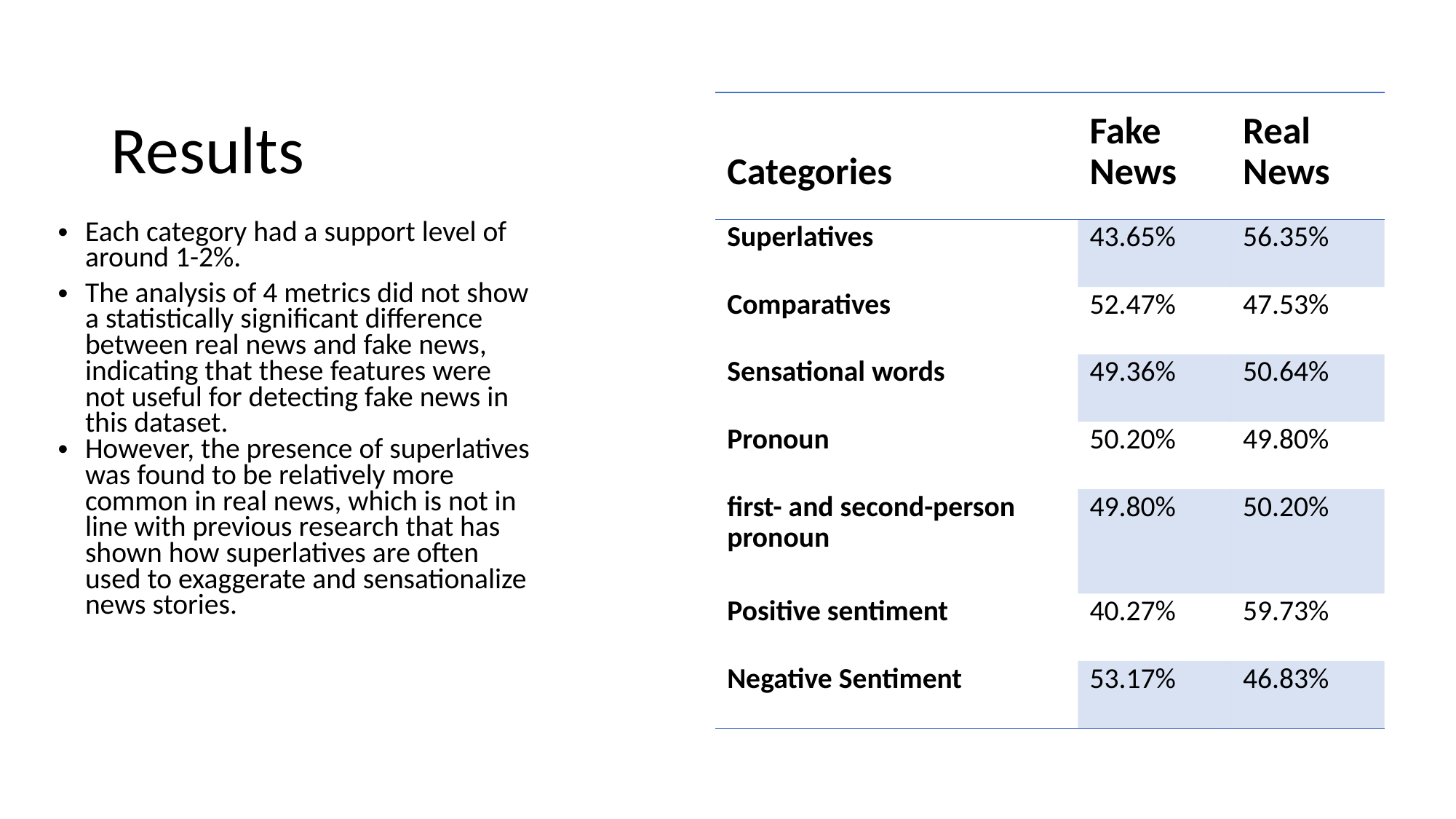

# Results
| Categories | Fake News | Real News |
| --- | --- | --- |
| Superlatives | 43.65% | 56.35% |
| Comparatives | 52.47% | 47.53% |
| Sensational words | 49.36% | 50.64% |
| Pronoun | 50.20% | 49.80% |
| first- and second-person pronoun | 49.80% | 50.20% |
| Positive sentiment | 40.27% | 59.73% |
| Negative Sentiment | 53.17% | 46.83% |
Each category had a support level of around 1-2%.
The analysis of 4 metrics did not show a statistically significant difference between real news and fake news, indicating that these features were not useful for detecting fake news in this dataset.
However, the presence of superlatives was found to be relatively more common in real news, which is not in line with previous research that has shown how superlatives are often used to exaggerate and sensationalize news stories.